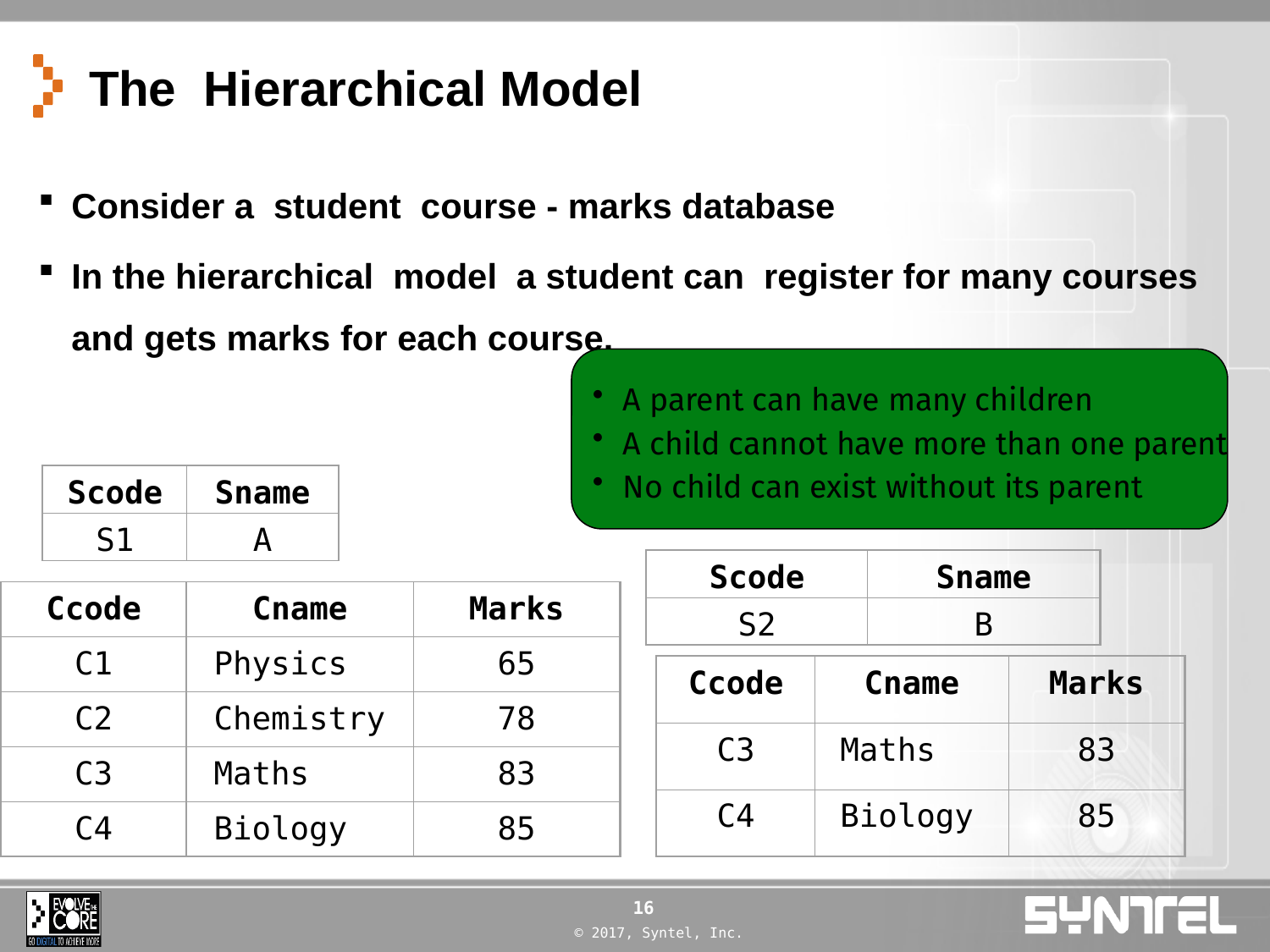

# The  Hierarchical Model
Consider a  student  course - marks database
In the hierarchical  model  a student can  register for many courses and gets marks for each course.
A parent can have many children
A child cannot have more than one parent
No child can exist without its parent

Scode

Sname

S1

A

Scode

Sname

S2

B

Ccode

Cname

Marks

C1

Physics

65

C2

Chemistry

78

C3

Maths

83

C4

Biology

85

Ccode

Cname

Marks

C3

Maths

83

C4

Biology

85